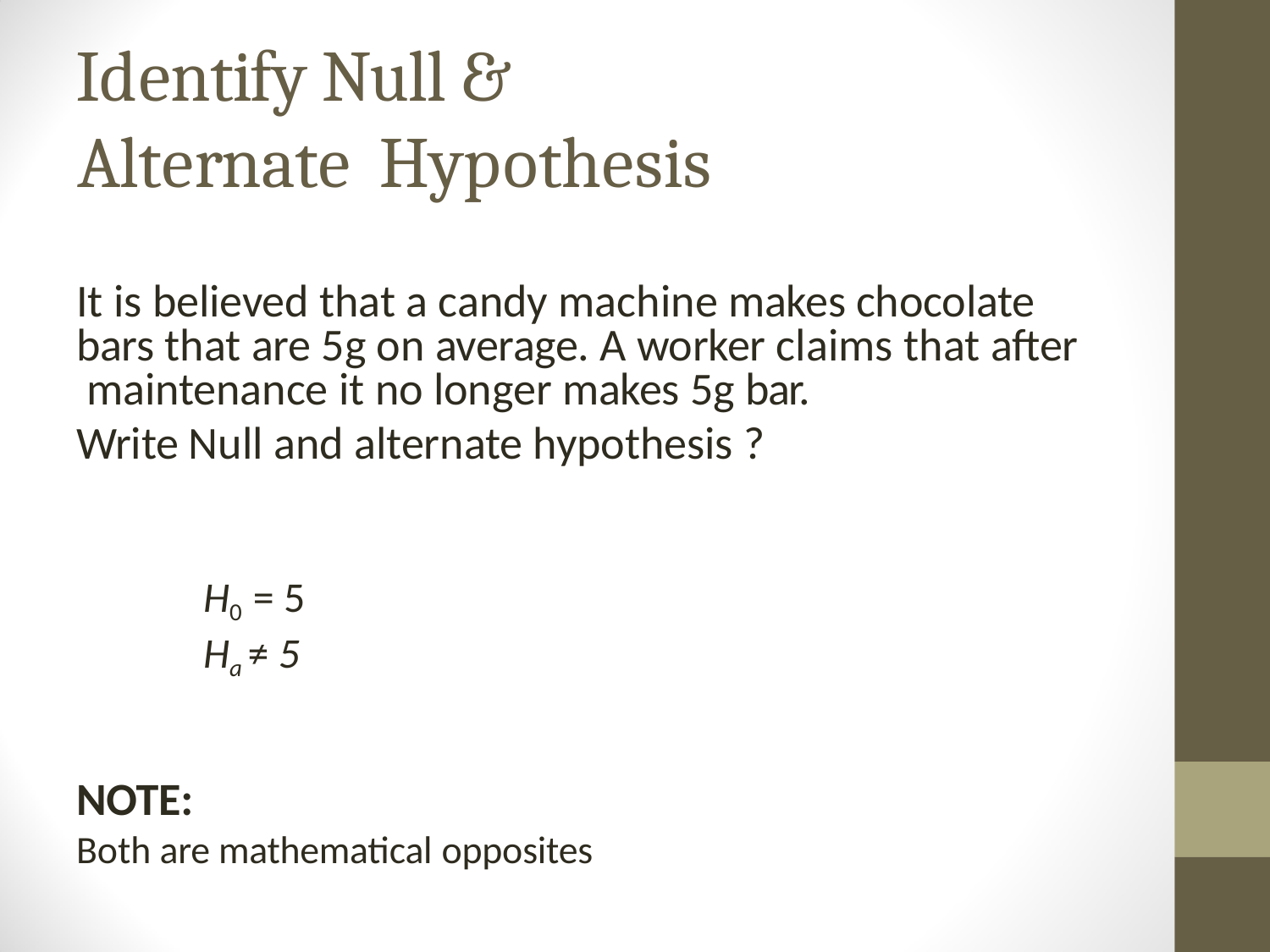

# Identify Null & Alternate  Hypothesis
It is believed that a candy machine makes chocolate  bars that are 5g on average. A worker claims that after  maintenance it no longer makes 5g bar.
Write Null and alternate hypothesis ?

H0  = 5
Ha ≠ 5

NOTE:
Both are mathematical opposites